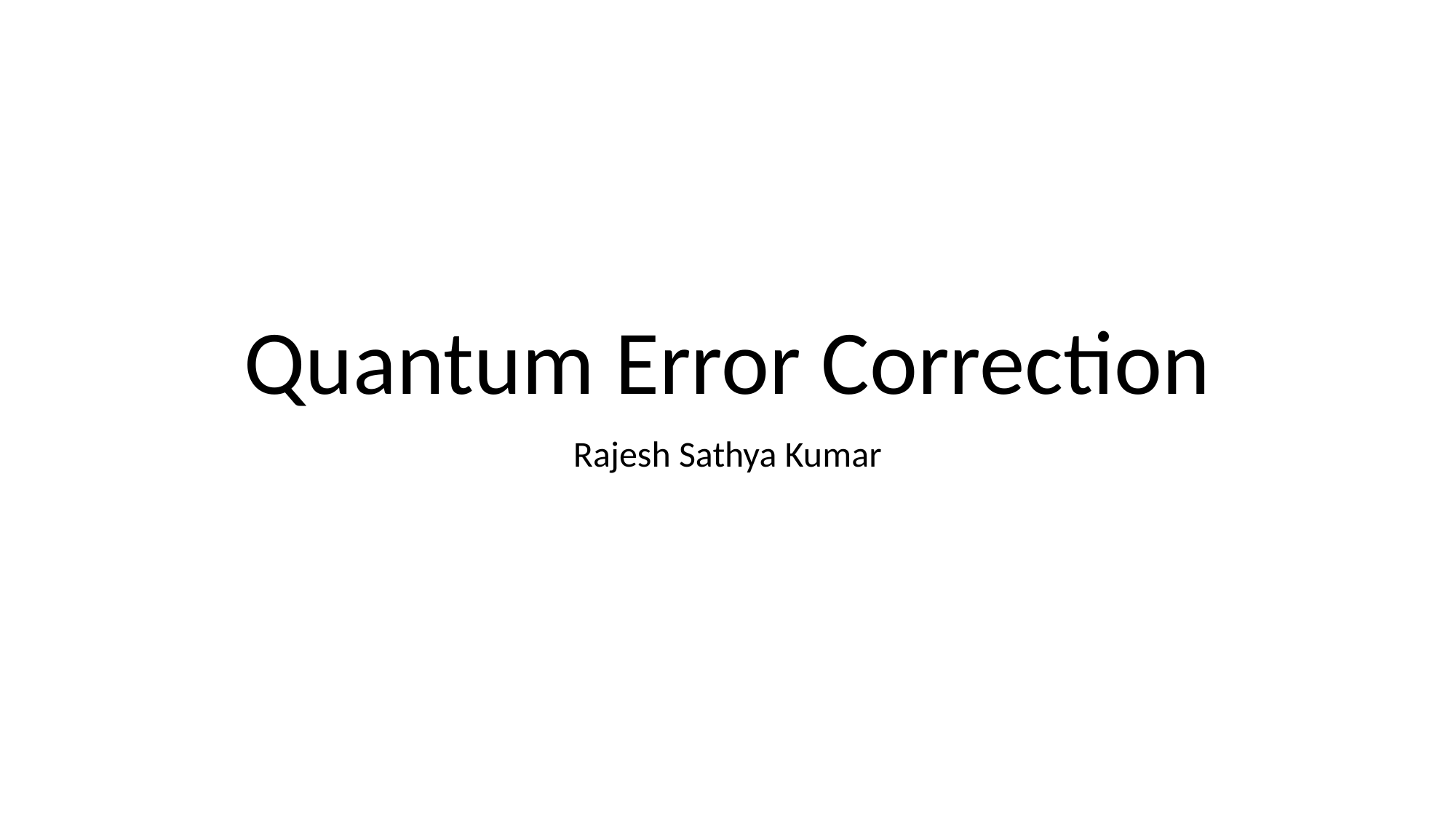

# Quantum Error Correction
Rajesh Sathya Kumar